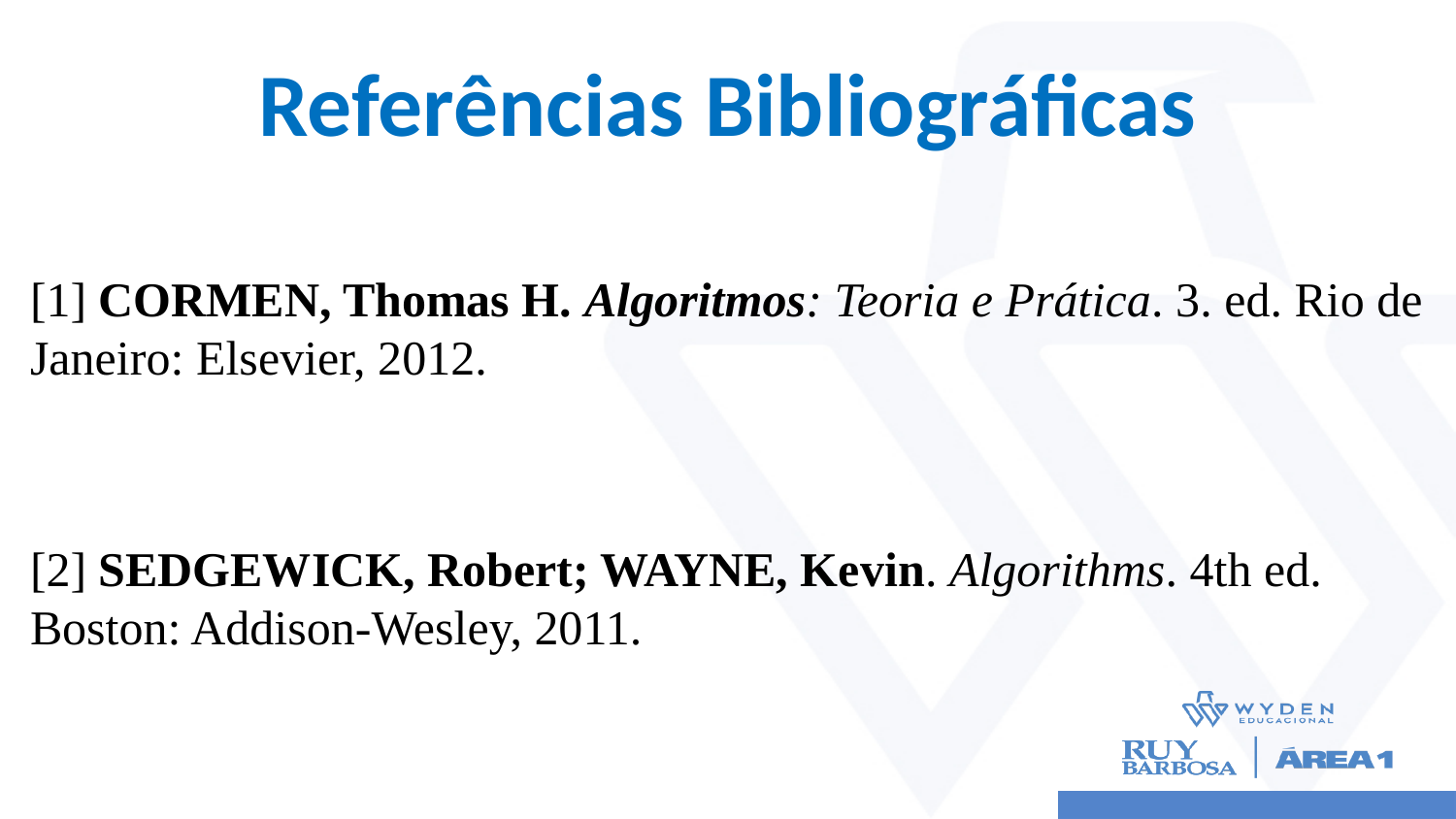

# Referências Bibliográficas

[1] CORMEN, Thomas H. Algoritmos: Teoria e Prática. 3. ed. Rio de Janeiro: Elsevier, 2012.

[2] SEDGEWICK, Robert; WAYNE, Kevin. Algorithms. 4th ed. Boston: Addison-Wesley, 2011.